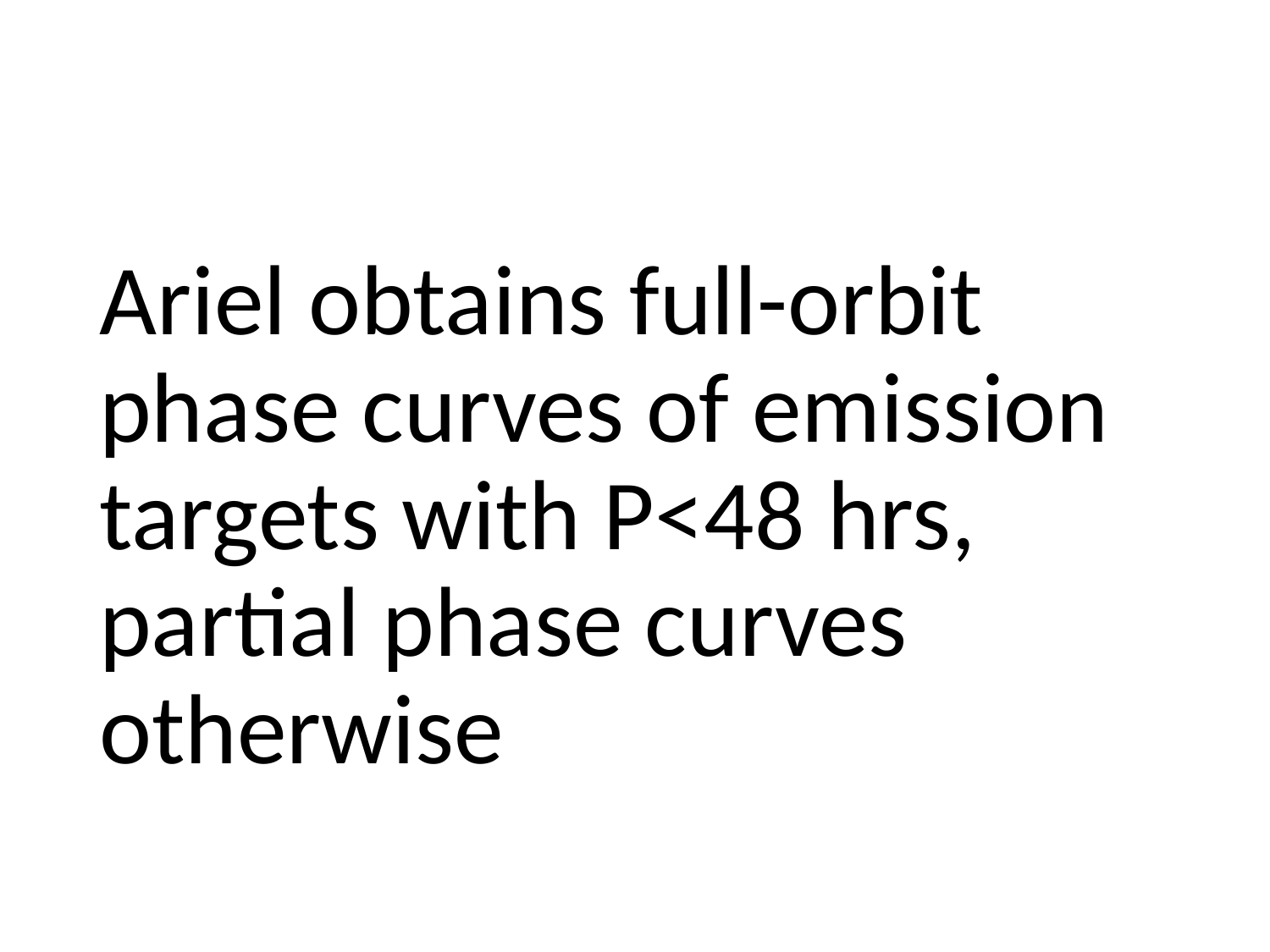

# Ariel obtains full-orbit phase curves of emission targets with P<48 hrs, partial phase curves otherwise